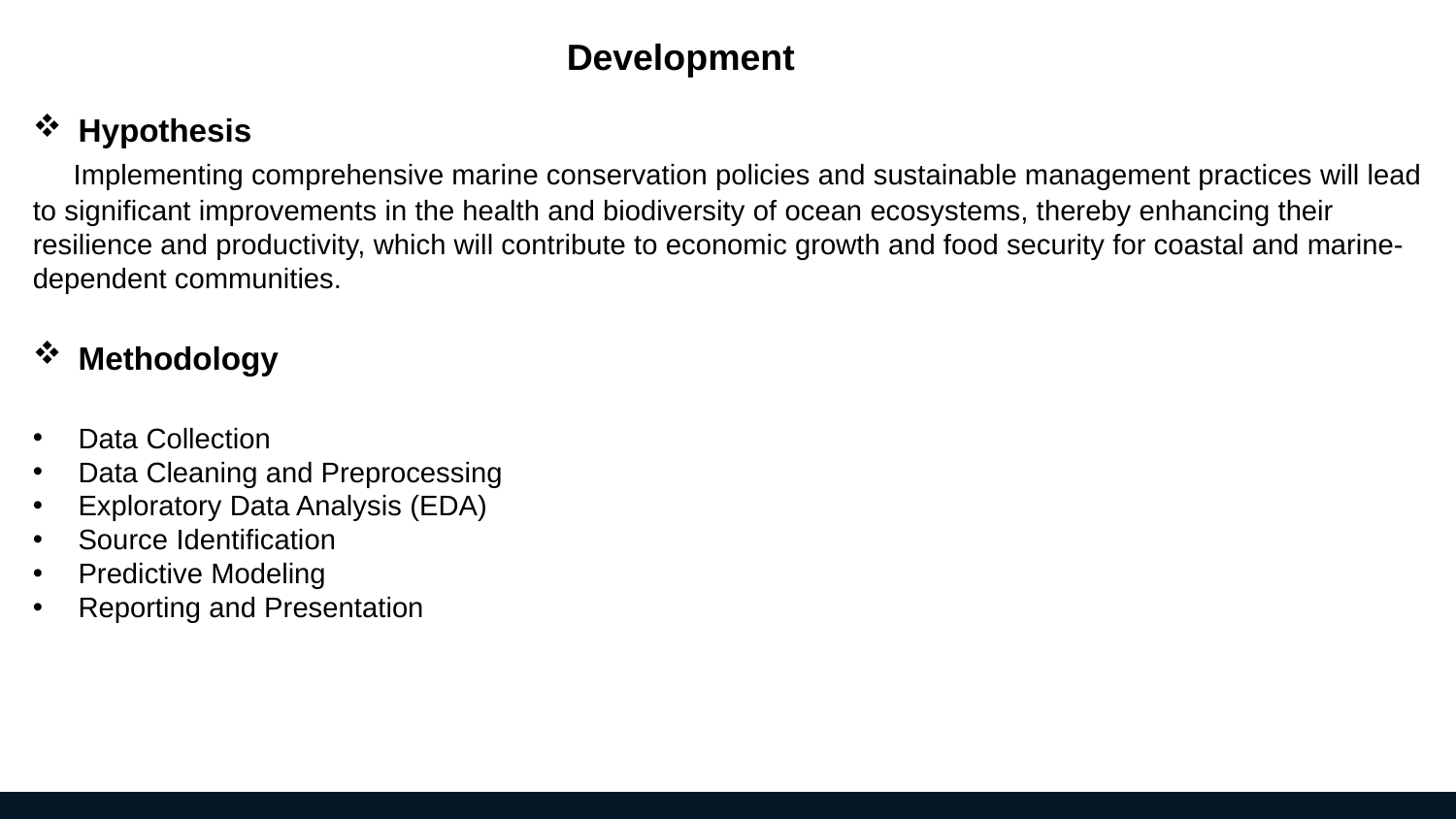

Development
Hypothesis
    Implementing comprehensive marine conservation policies and sustainable management practices will lead to significant improvements in the health and biodiversity of ocean ecosystems, thereby enhancing their resilience and productivity, which will contribute to economic growth and food security for coastal and marine-dependent communities.

Methodology

Data Collection
Data Cleaning and Preprocessing
Exploratory Data Analysis (EDA)
Source Identification
Predictive Modeling
Reporting and Presentation